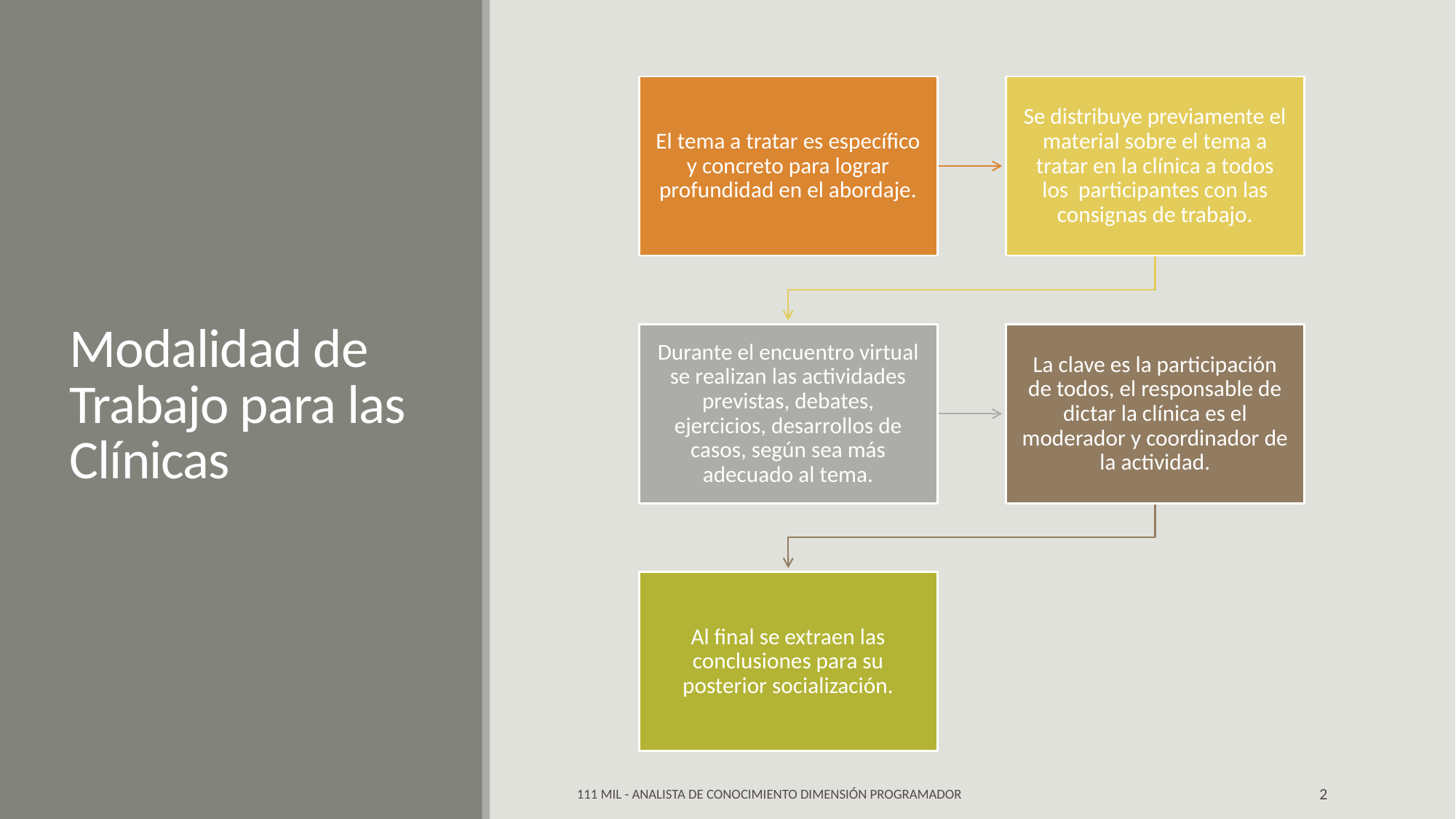

# Modalidad de Trabajo para las Clínicas

El tema a tratar es específico y concreto para lograr profundidad en el abordaje.

Se distribuye previamente el material sobre el tema a tratar en la clínica a todos los  participantes con las consignas de trabajo.

Durante el encuentro virtual se realizan las actividades previstas, debates, ejercicios, desarrollos de casos, según sea más adecuado al tema.

La clave es la participación de todos, el responsable de dictar la clínica es el moderador y coordinador de la actividad.
Al final se extraen las conclusiones para su posterior socialización.
111 Mil - Analista de Conocimiento Dimensión Programador
2